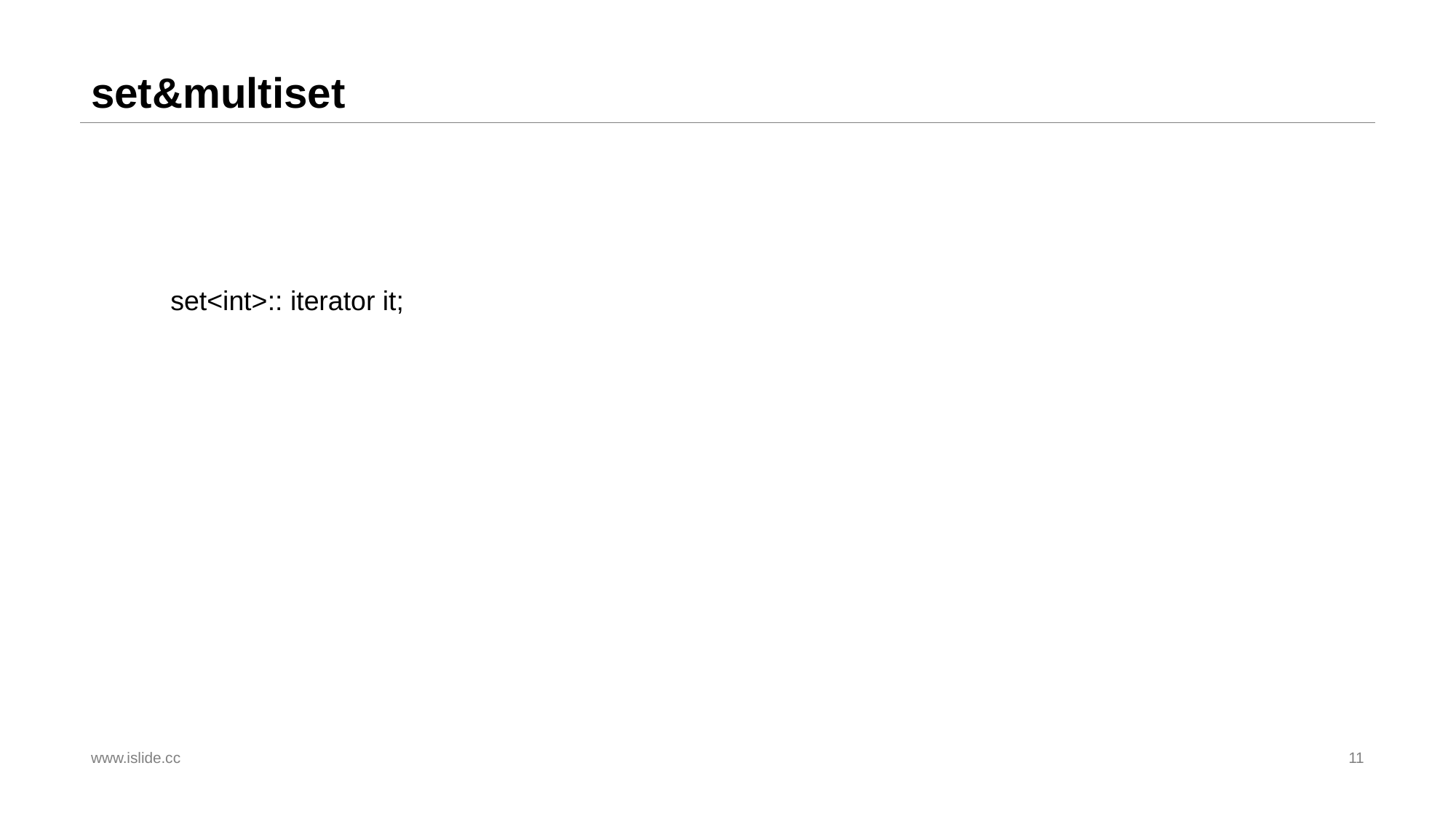

# set&multiset
set<int>:: iterator it;
www.islide.cc
11